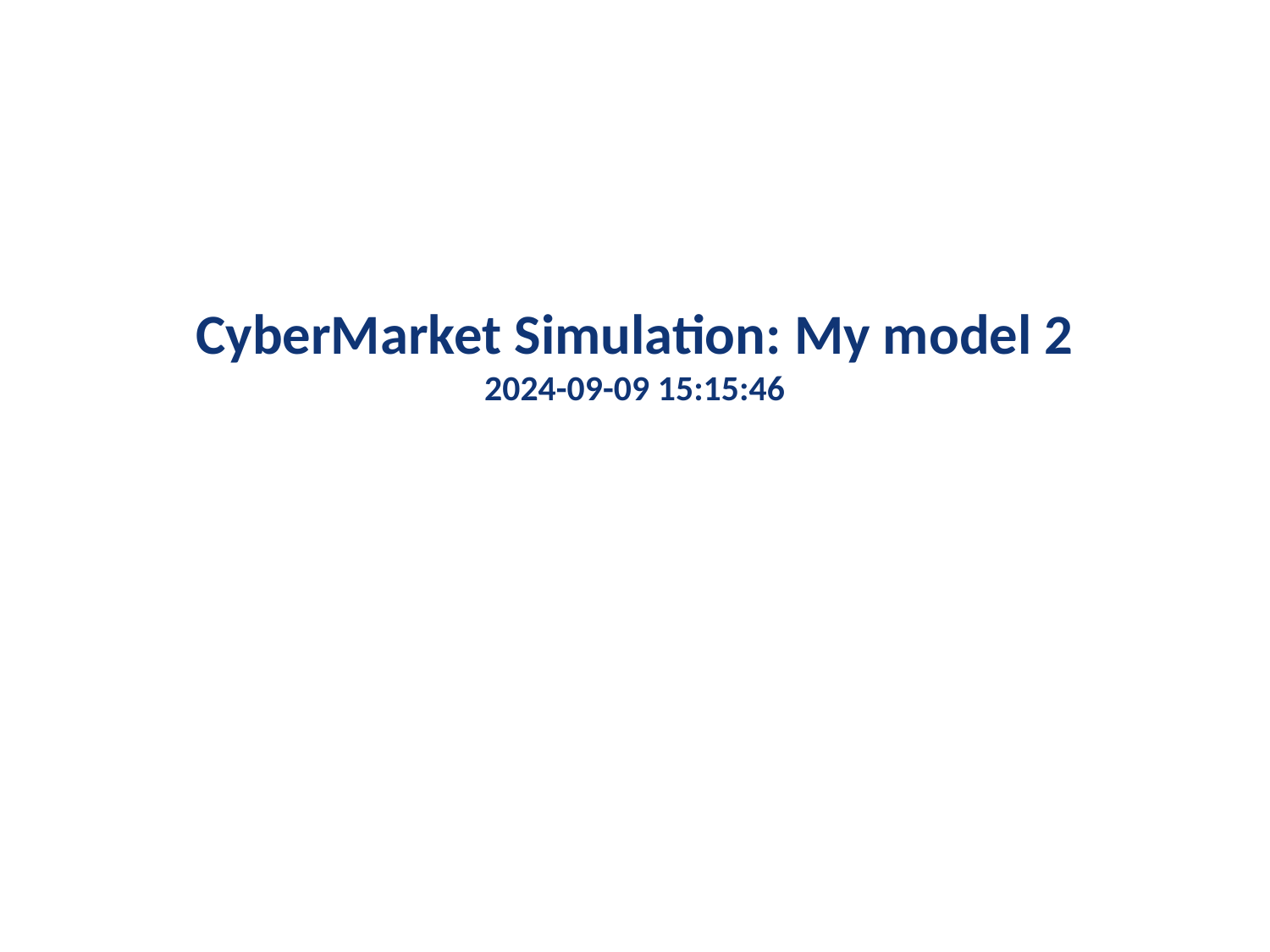

CyberMarket Simulation: My model 2
2024-09-09 15:15:46